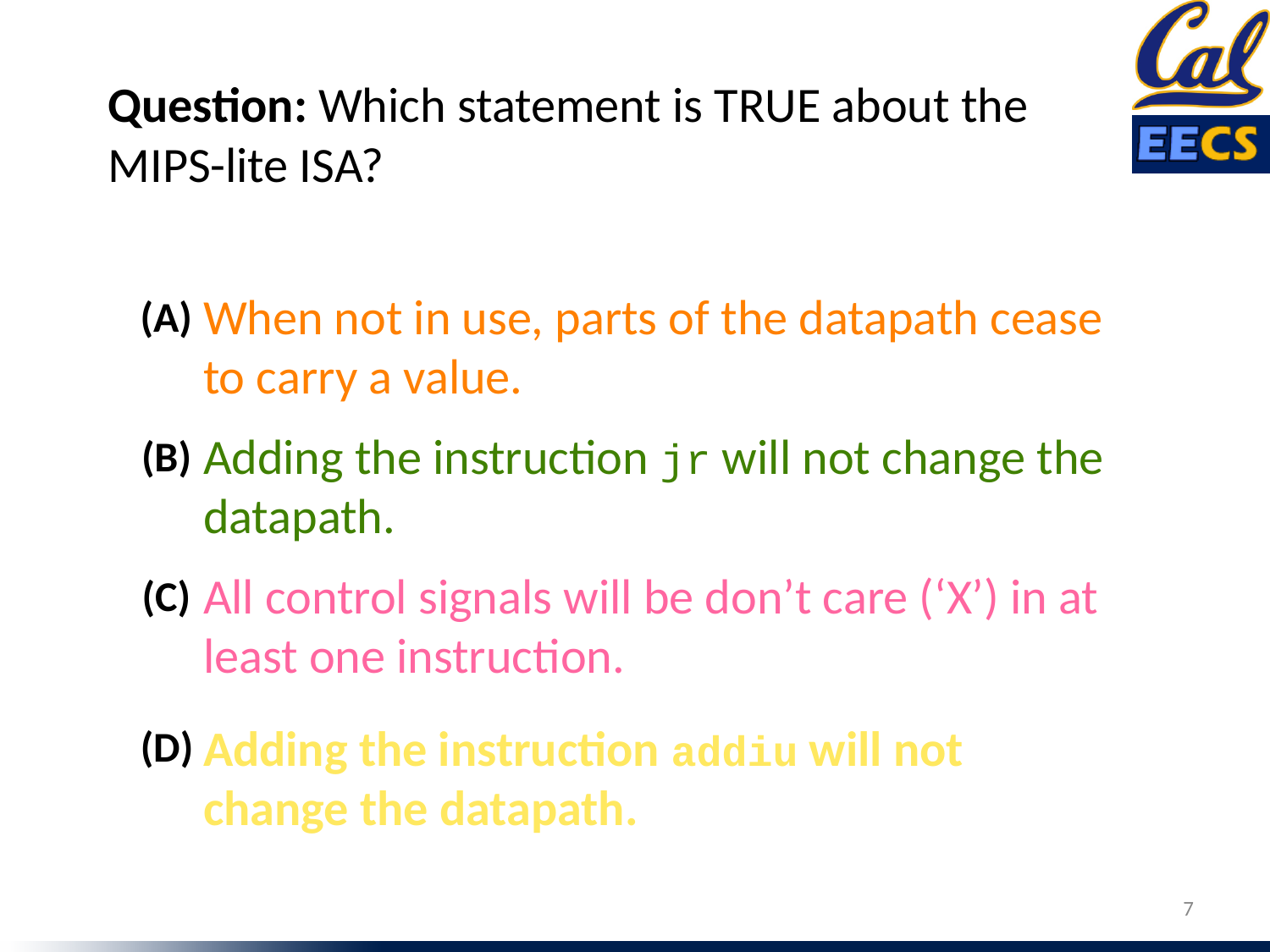

Question: Which statement is TRUE about the MIPS-lite ISA?
When not in use, parts of the datapath cease to carry a value.
(A)
Adding the instruction jr will not change the datapath.
(B)
All control signals will be don’t care (‘X’) in at least one instruction.
(C)
Adding the instruction addiu will not change the datapath.
(D)

7